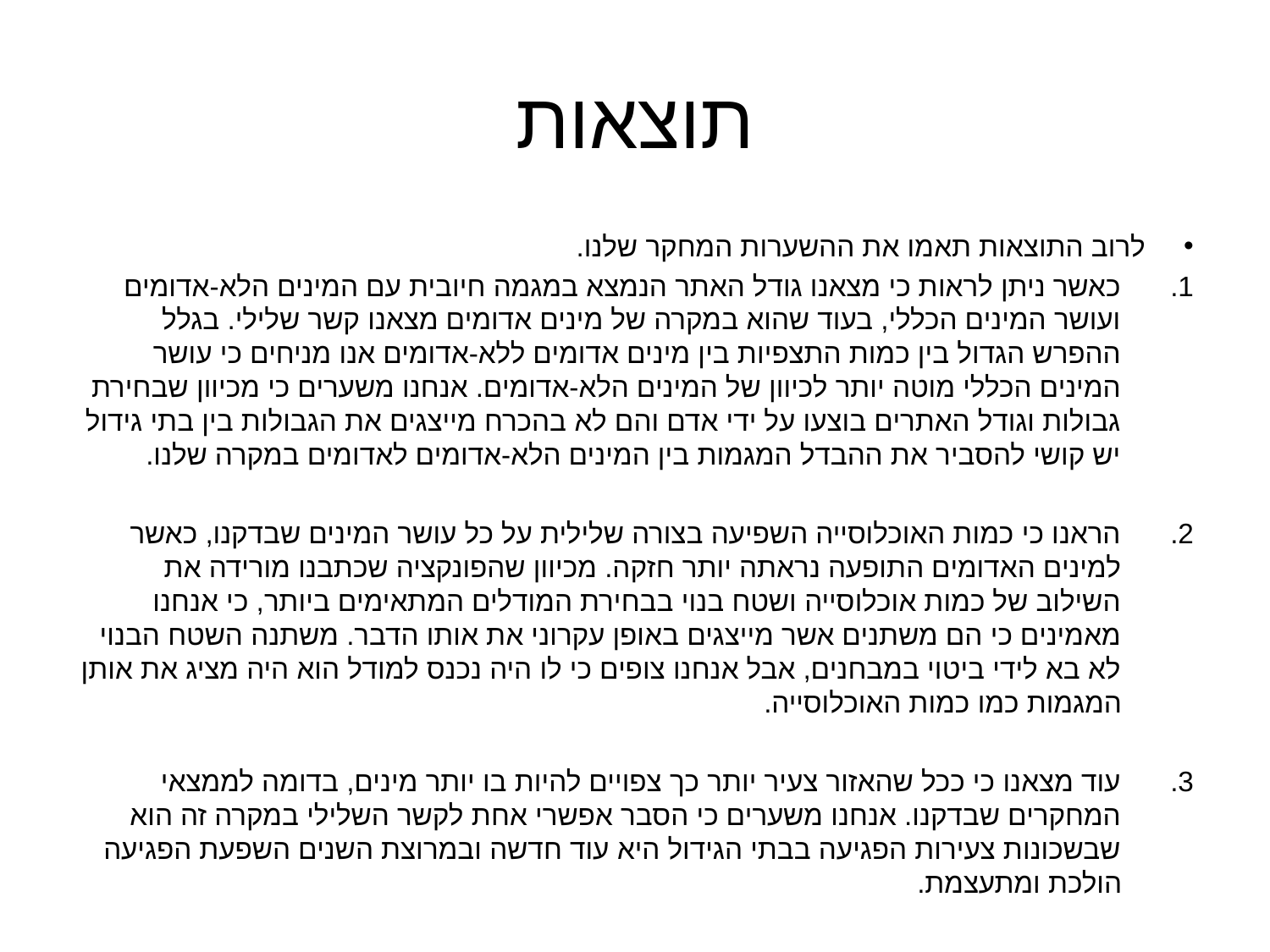

# תוצאות
לרוב התוצאות תאמו את ההשערות המחקר שלנו.
כאשר ניתן לראות כי מצאנו גודל האתר הנמצא במגמה חיובית עם המינים הלא-אדומים ועושר המינים הכללי, בעוד שהוא במקרה של מינים אדומים מצאנו קשר שלילי. בגלל ההפרש הגדול בין כמות התצפיות בין מינים אדומים ללא-אדומים אנו מניחים כי עושר המינים הכללי מוטה יותר לכיוון של המינים הלא-אדומים. אנחנו משערים כי מכיוון שבחירת גבולות וגודל האתרים בוצעו על ידי אדם והם לא בהכרח מייצגים את הגבולות בין בתי גידול יש קושי להסביר את ההבדל המגמות בין המינים הלא-אדומים לאדומים במקרה שלנו.

הראנו כי כמות האוכלוסייה השפיעה בצורה שלילית על כל עושר המינים שבדקנו, כאשר למינים האדומים התופעה נראתה יותר חזקה. מכיוון שהפונקציה שכתבנו מורידה את השילוב של כמות אוכלוסייה ושטח בנוי בבחירת המודלים המתאימים ביותר, כי אנחנו מאמינים כי הם משתנים אשר מייצגים באופן עקרוני את אותו הדבר. משתנה השטח הבנוי לא בא לידי ביטוי במבחנים, אבל אנחנו צופים כי לו היה נכנס למודל הוא היה מציג את אותן המגמות כמו כמות האוכלוסייה.

עוד מצאנו כי ככל שהאזור צעיר יותר כך צפויים להיות בו יותר מינים, בדומה לממצאי המחקרים שבדקנו. אנחנו משערים כי הסבר אפשרי אחת לקשר השלילי במקרה זה הוא שבשכונות צעירות הפגיעה בבתי הגידול היא עוד חדשה ובמרוצת השנים השפעת הפגיעה הולכת ומתעצמת.